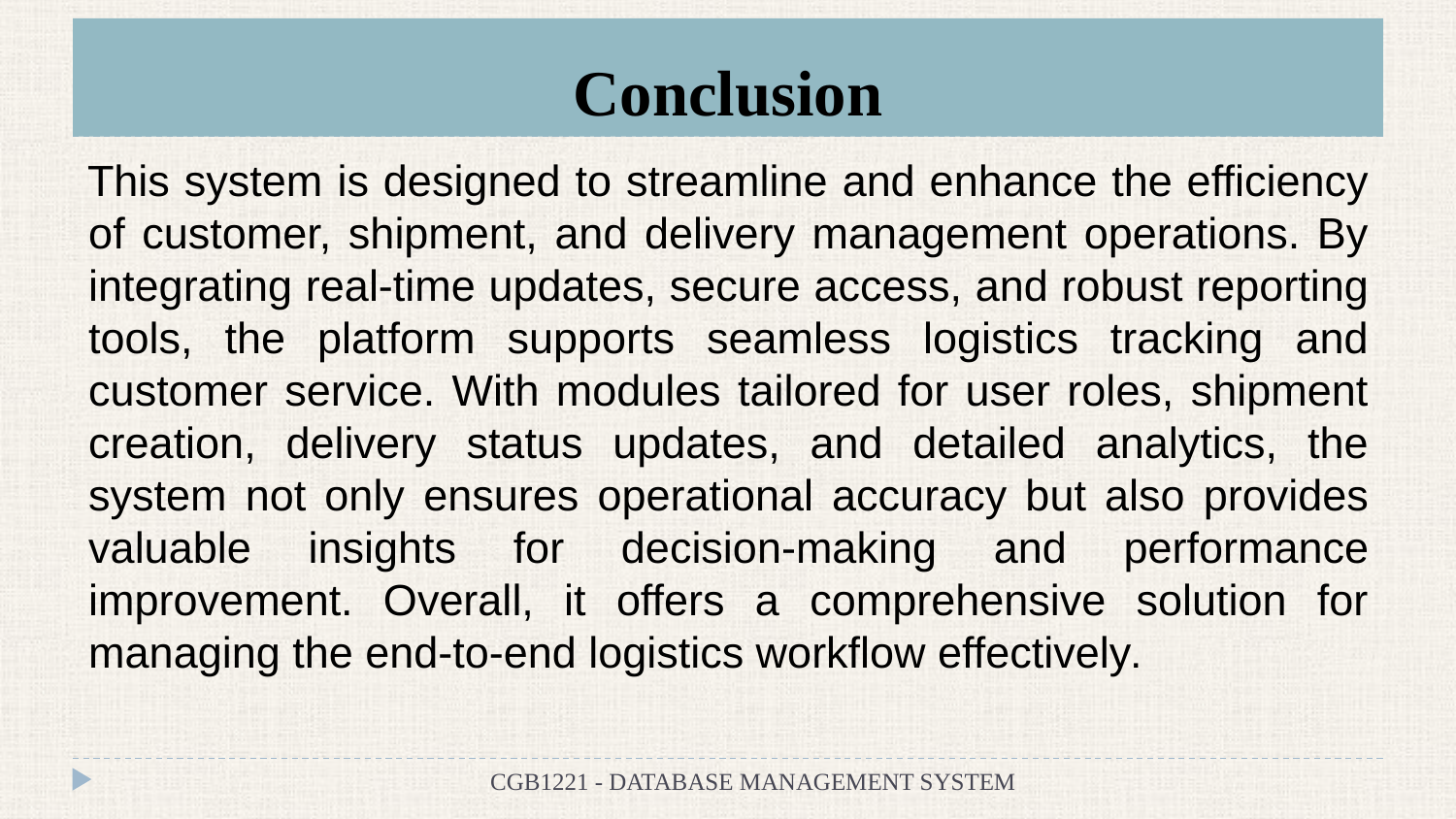

# Conclusion
This system is designed to streamline and enhance the efficiency of customer, shipment, and delivery management operations. By integrating real-time updates, secure access, and robust reporting tools, the platform supports seamless logistics tracking and customer service. With modules tailored for user roles, shipment creation, delivery status updates, and detailed analytics, the system not only ensures operational accuracy but also provides valuable insights for decision-making and performance improvement. Overall, it offers a comprehensive solution for managing the end-to-end logistics workflow effectively.
CGB1221 - DATABASE MANAGEMENT SYSTEM